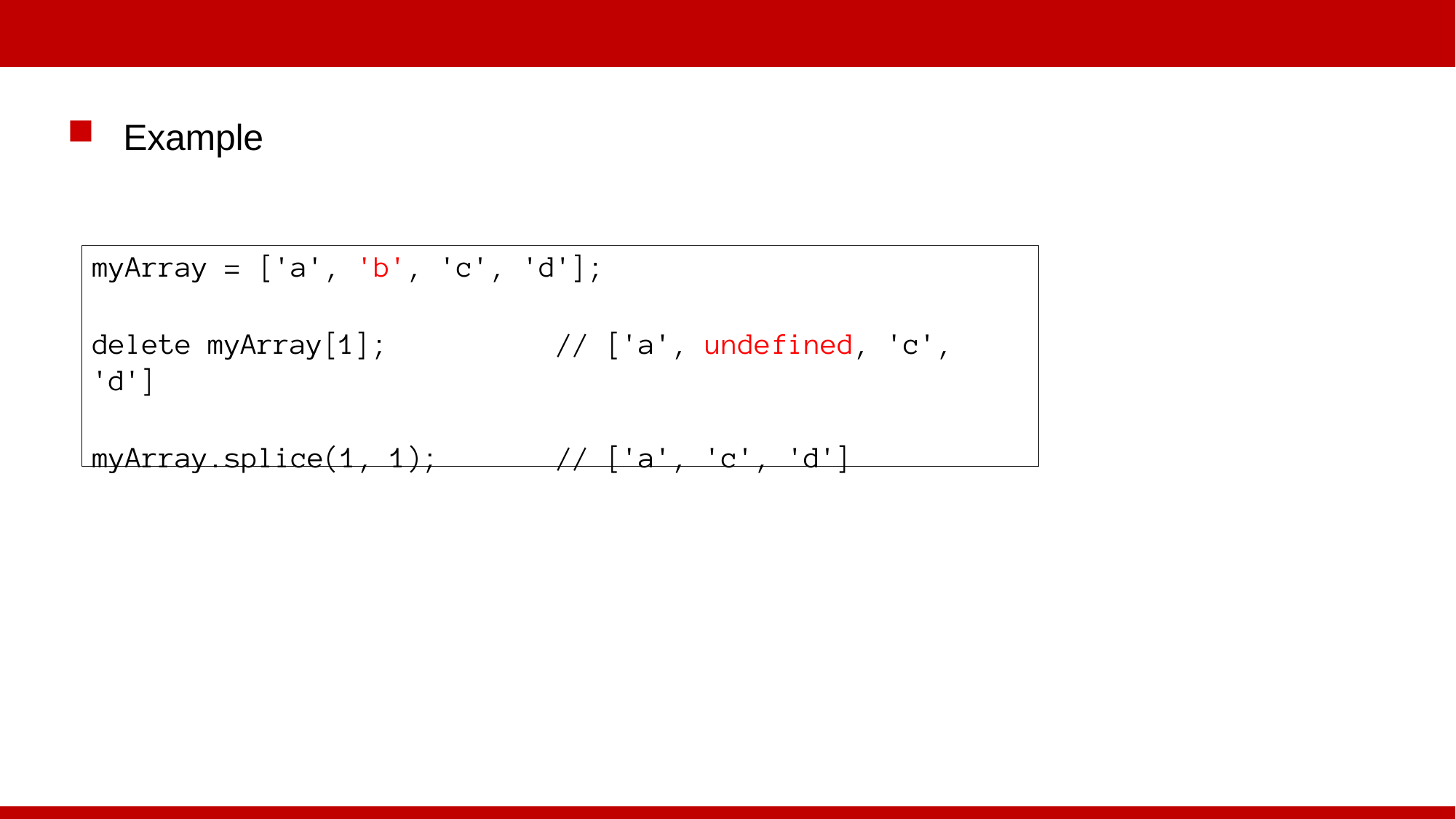

Example

myArray = ['a', 'b', 'c', 'd'];

delete myArray[1];	// ['a', undefined, 'c', 'd']

myArray.splice(1, 1);	// ['a', 'c', 'd']